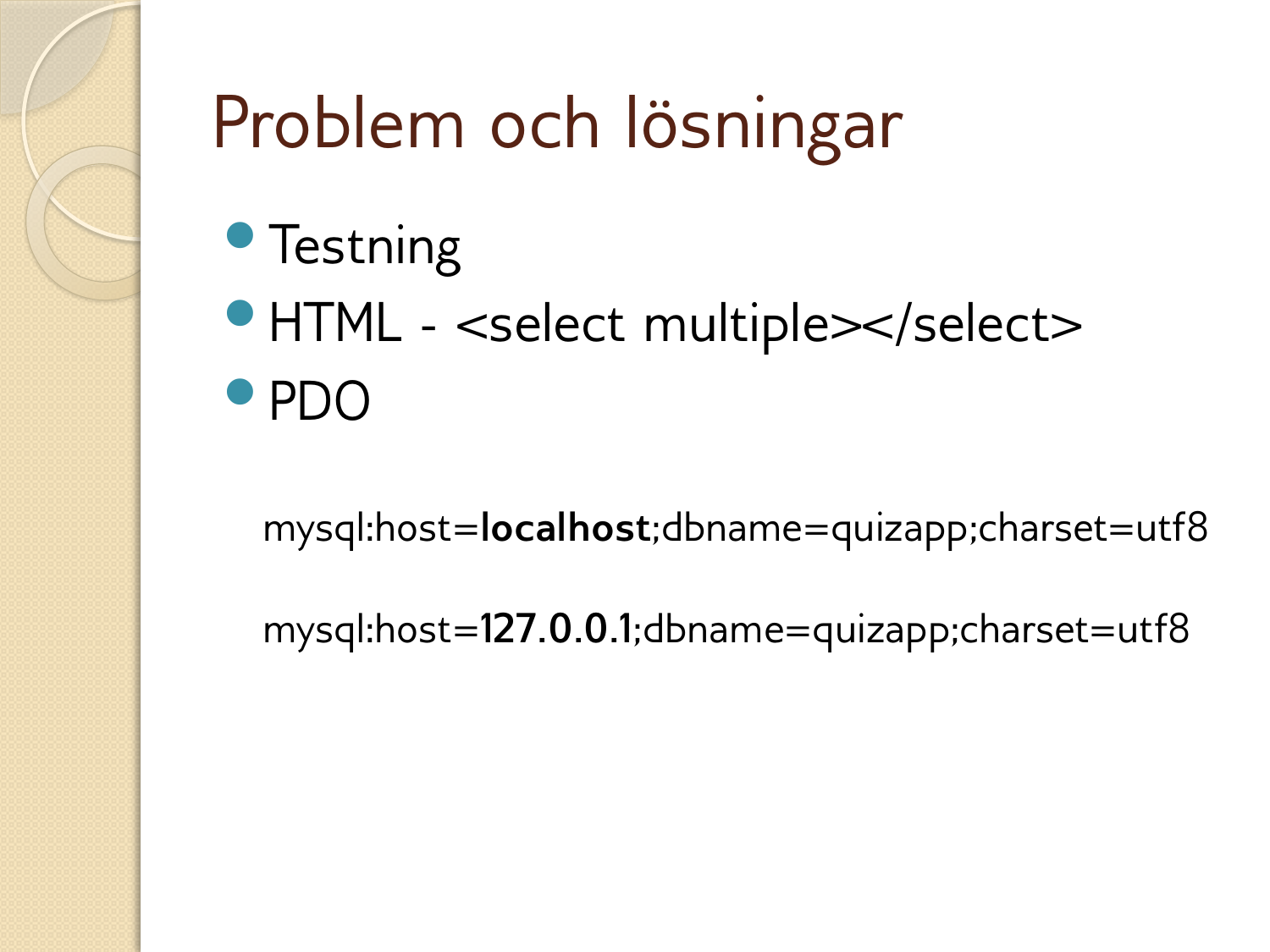

# Problem och lösningar
Testning
HTML - <select multiple></select>
PDO
mysql:host=localhost;dbname=quizapp;charset=utf8
mysql:host=127.0.0.1;dbname=quizapp;charset=utf8